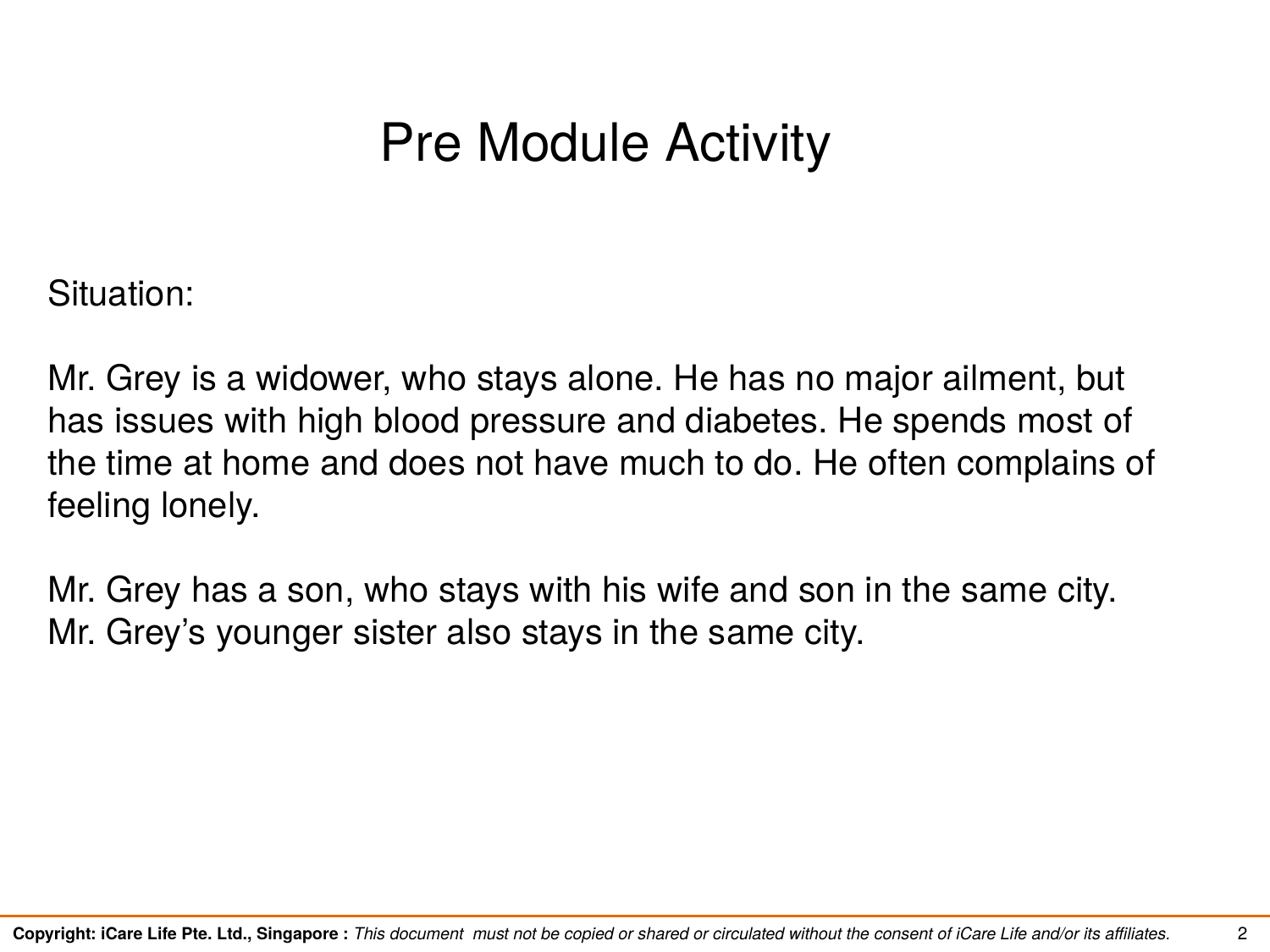

Pre Module Activity
# Situation: Mr. Grey is a widower, who stays alone. He has no major ailment, but has issues with high blood pressure and diabetes. He spends most of the time at home and does not have much to do. He often complains of feeling lonely. Mr. Grey has a son, who stays with his wife and son in the same city. Mr. Grey’s younger sister also stays in the same city.
2
Copyright: iCare Life Pte. Ltd., Singapore : This document  must not be copied or shared or circulated without the consent of iCare Life and/or its affiliates.